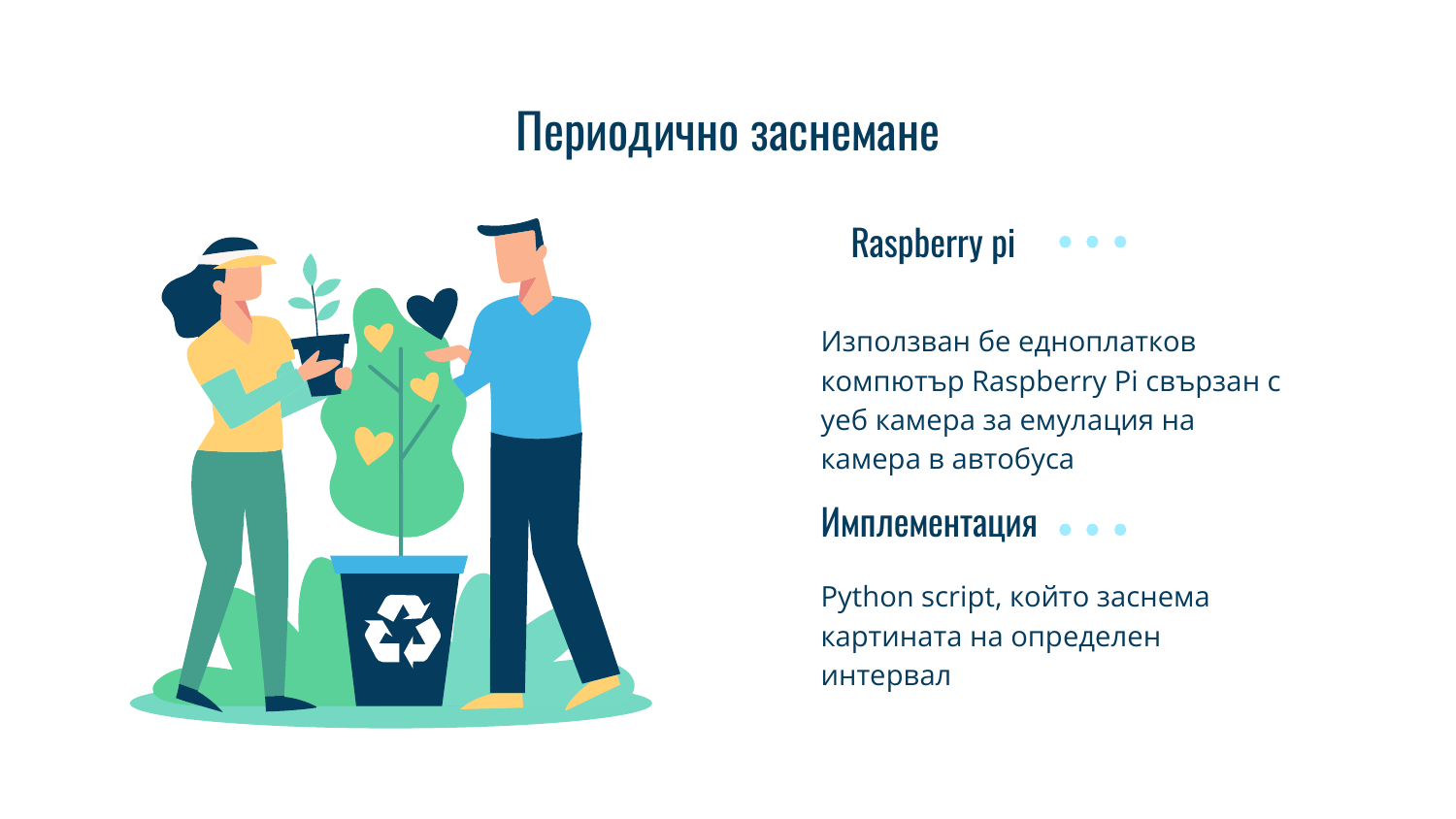

# Периодично заснемане

Raspberry pi

Използван бе едноплатков компютър Raspberry Pi свързан с уеб камера за емулация на камера в автобуса

Имплементация

Python script, който заснема картината на определен интервал